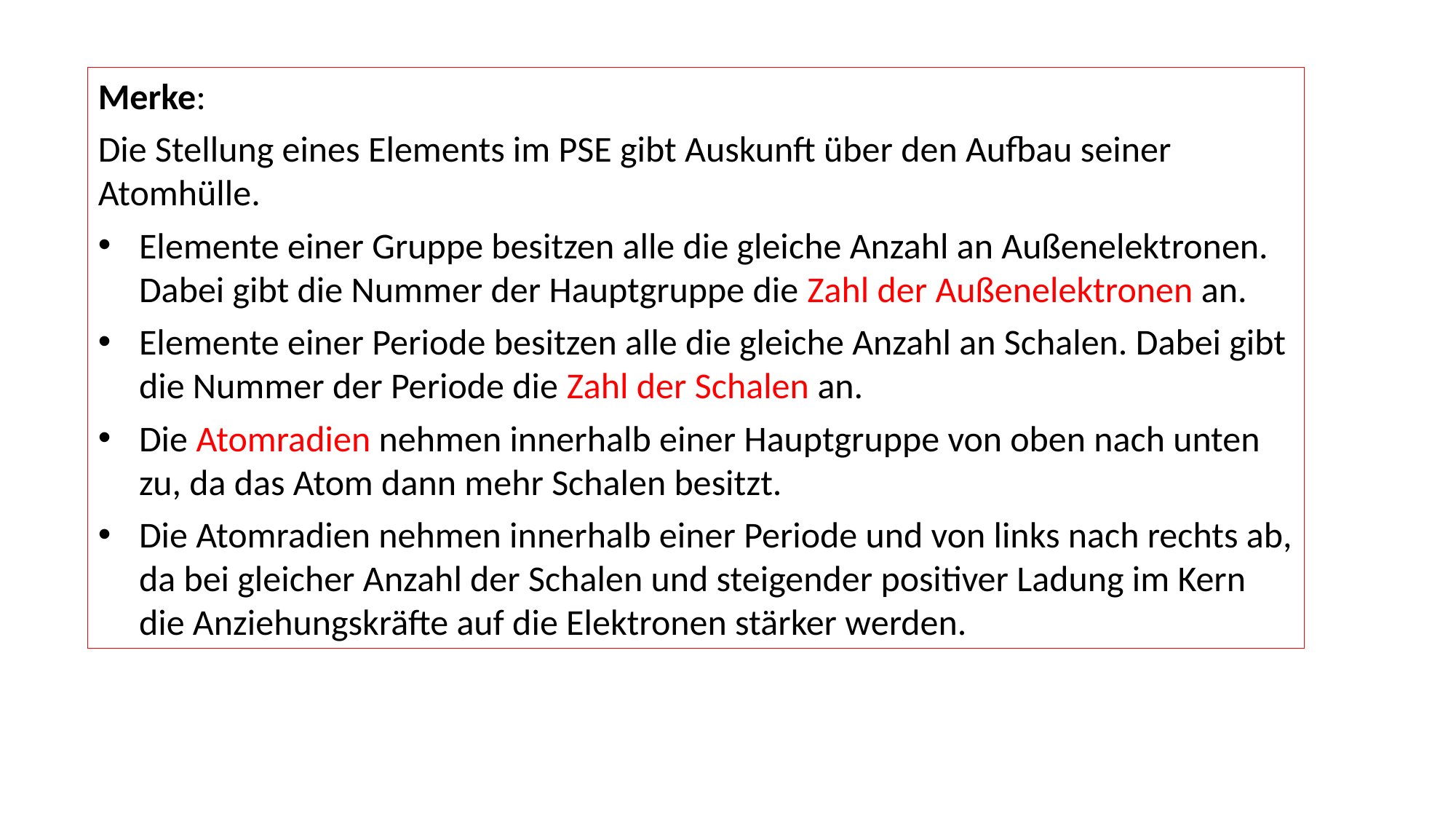

Merke:
Die Stellung eines Elements im PSE gibt Auskunft über den Aufbau seiner Atomhülle.
Elemente einer Gruppe besitzen alle die gleiche Anzahl an Außenelektronen. Dabei gibt die Nummer der Hauptgruppe die Zahl der Außenelektronen an.
Elemente einer Periode besitzen alle die gleiche Anzahl an Schalen. Dabei gibt die Nummer der Periode die Zahl der Schalen an.
Die Atomradien nehmen innerhalb einer Hauptgruppe von oben nach unten zu, da das Atom dann mehr Schalen besitzt.
Die Atomradien nehmen innerhalb einer Periode und von links nach rechts ab, da bei gleicher Anzahl der Schalen und steigender positiver Ladung im Kern die Anziehungskräfte auf die Elektronen stärker werden.